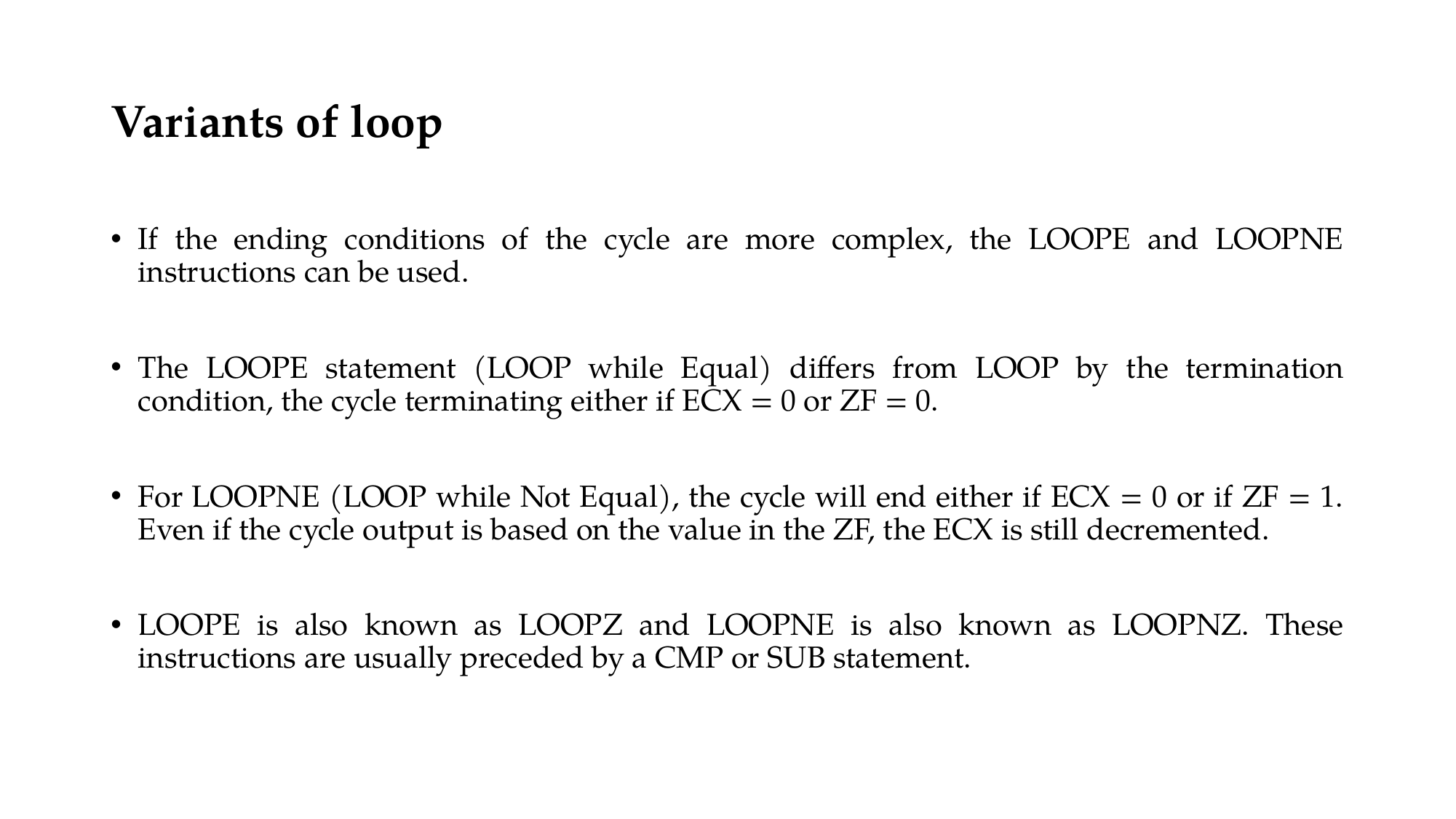

# Variants of loop
If the ending conditions of the cycle are more complex, the LOOPE and LOOPNE instructions can be used.

The LOOPE statement (LOOP while Equal) differs from LOOP by the termination condition, the cycle terminating either if ECX = 0 or ZF = 0.

For LOOPNE (LOOP while Not Equal), the cycle will end either if ECX = 0 or if ZF = 1. Even if the cycle output is based on the value in the ZF, the ECX is still decremented.

LOOPE is also known as LOOPZ and LOOPNE is also known as LOOPNZ. These instructions are usually preceded by a CMP or SUB statement.